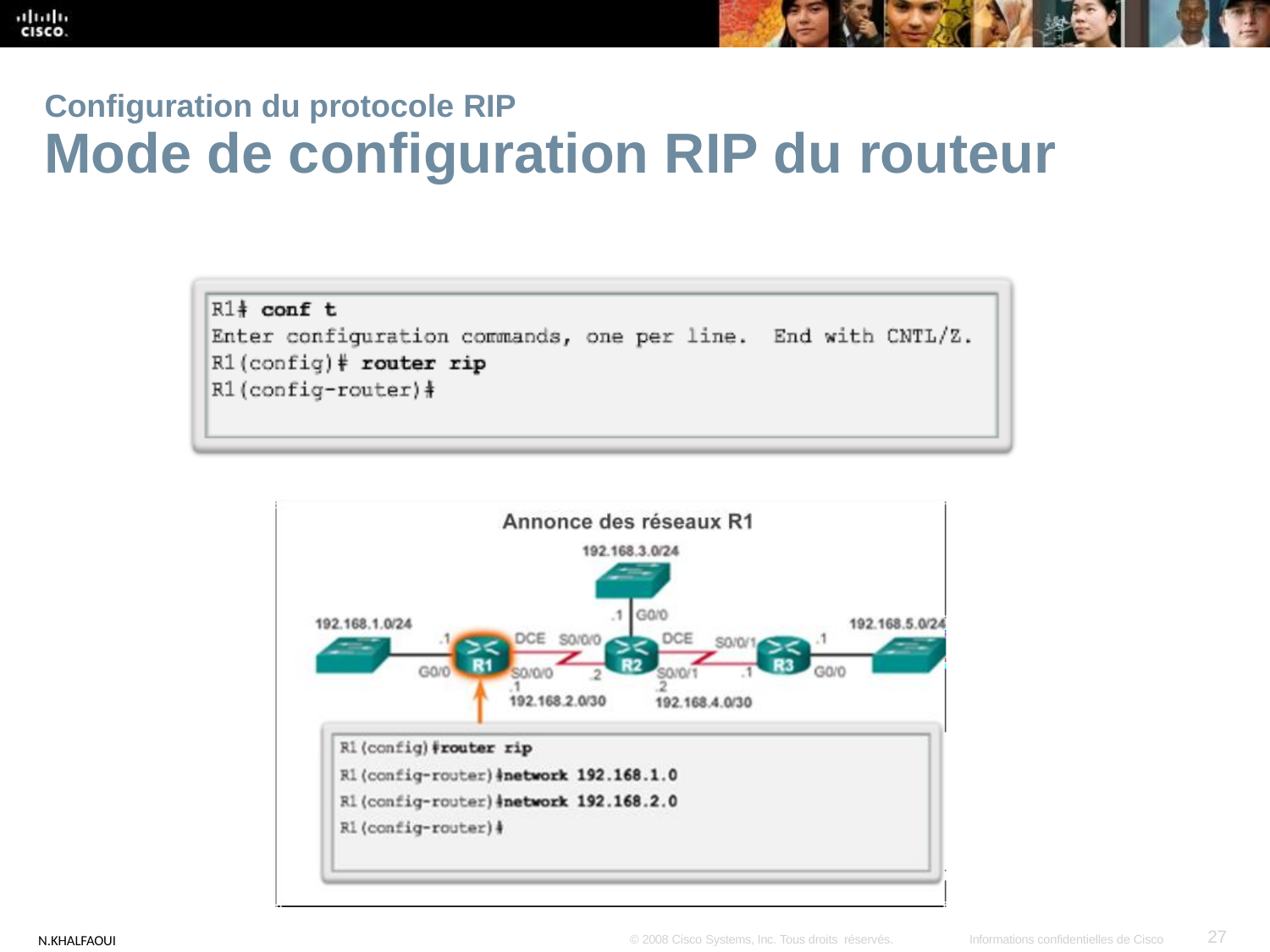

Configuration du protocole RIP
# Mode de configuration RIP du routeur

27
N.KHALFAOUI
© 2008 Cisco Systems, Inc. Tous droits réservés.
Informations confidentielles de Cisco